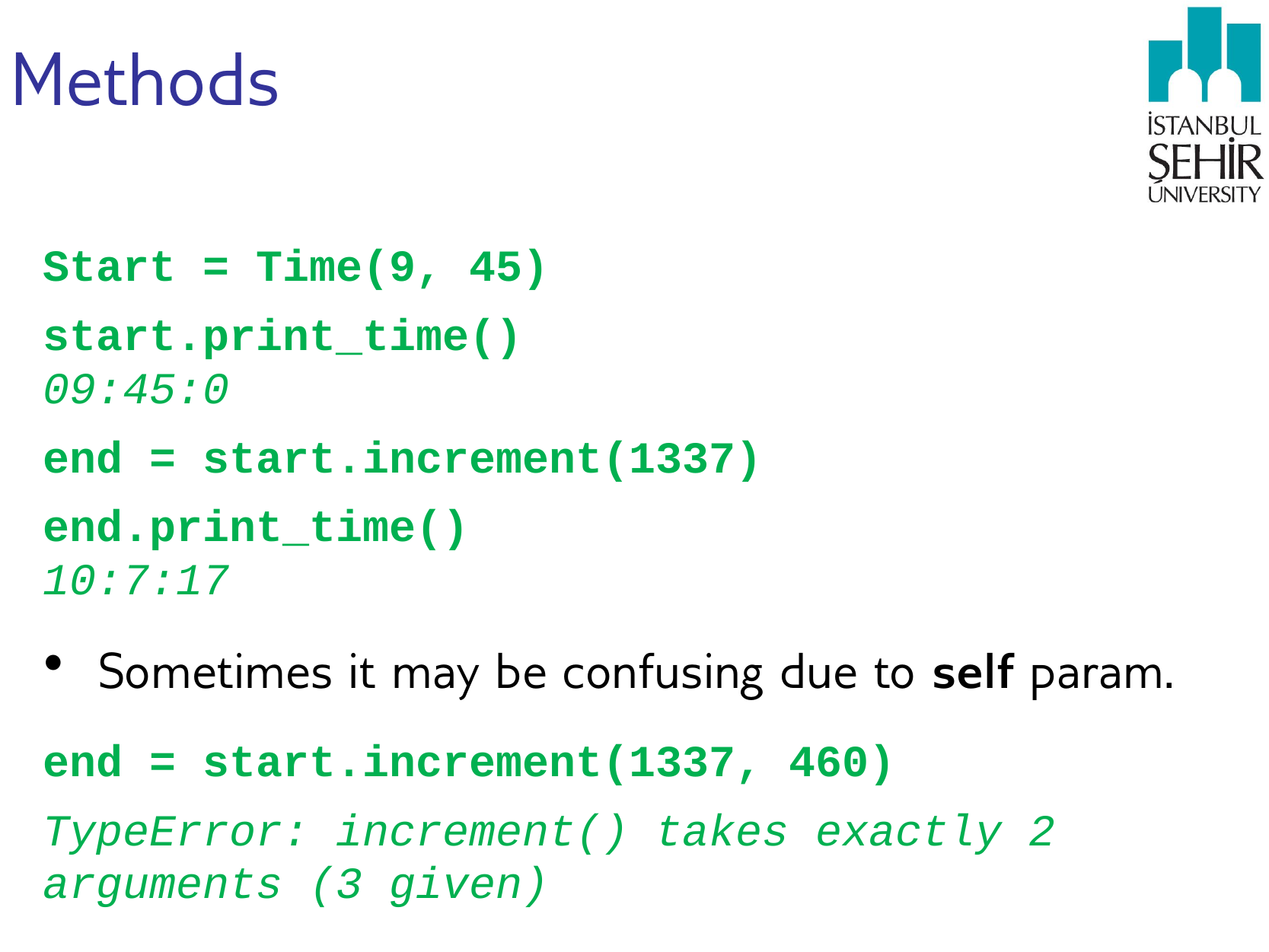

# Methods
Start = Time(9, 45)
start.print_time()
09:45:0
end = start.increment(1337)
end.print_time()
10:7:17

Sometimes it may be confusing due to self param.

end = start.increment(1337, 460)
TypeError: increment() takes exactly 2 arguments (3 given)